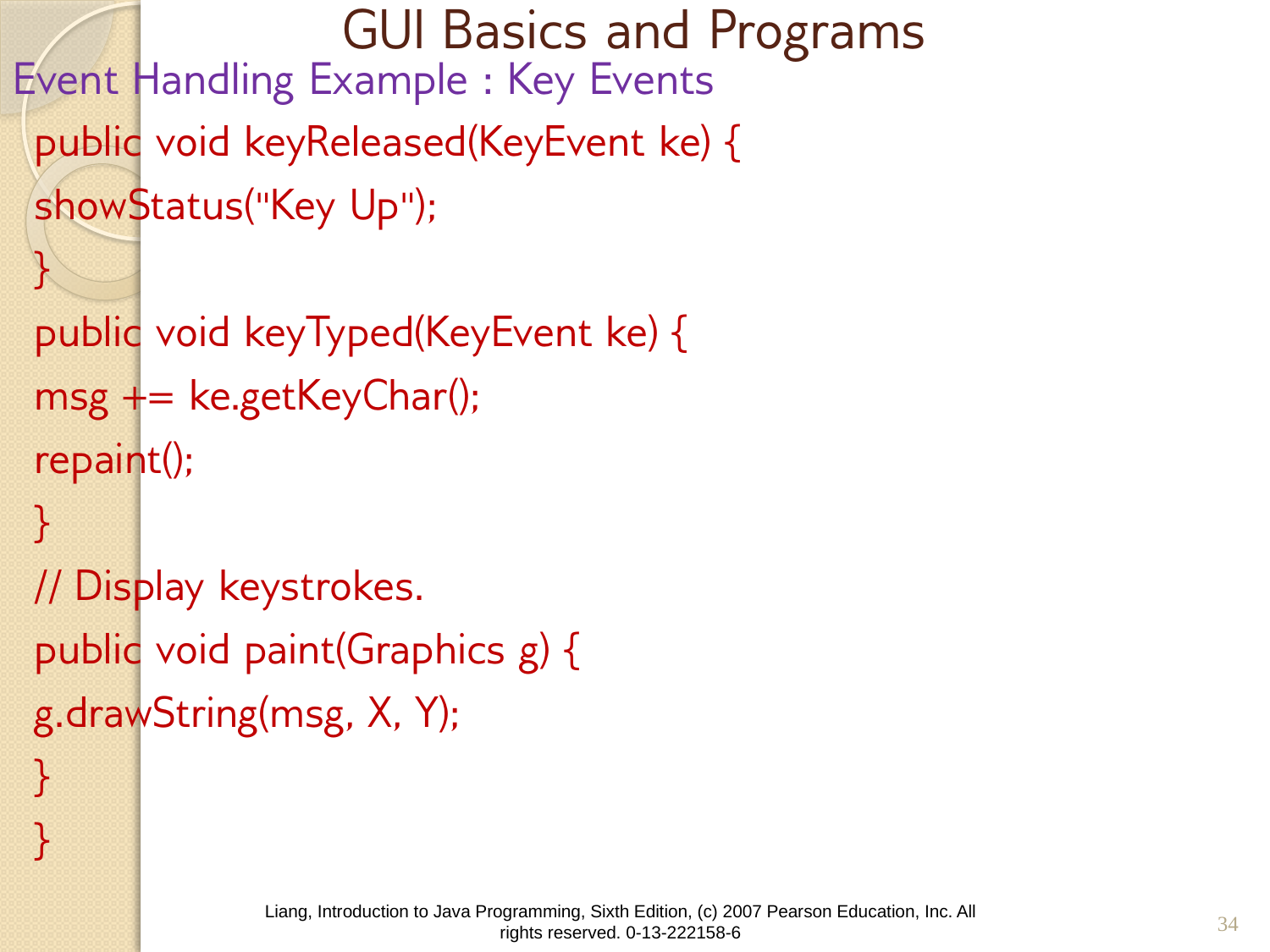

# GUI Basics and Programs
Event Handling Example : Key Events
public void keyReleased(KeyEvent ke) {
showStatus("Key Up");
}
public void keyTyped(KeyEvent ke) {
msg += ke.getKeyChar();
repaint();
}
// Display keystrokes.
public void paint(Graphics g) {
g.drawString(msg, X, Y);
}
}
34